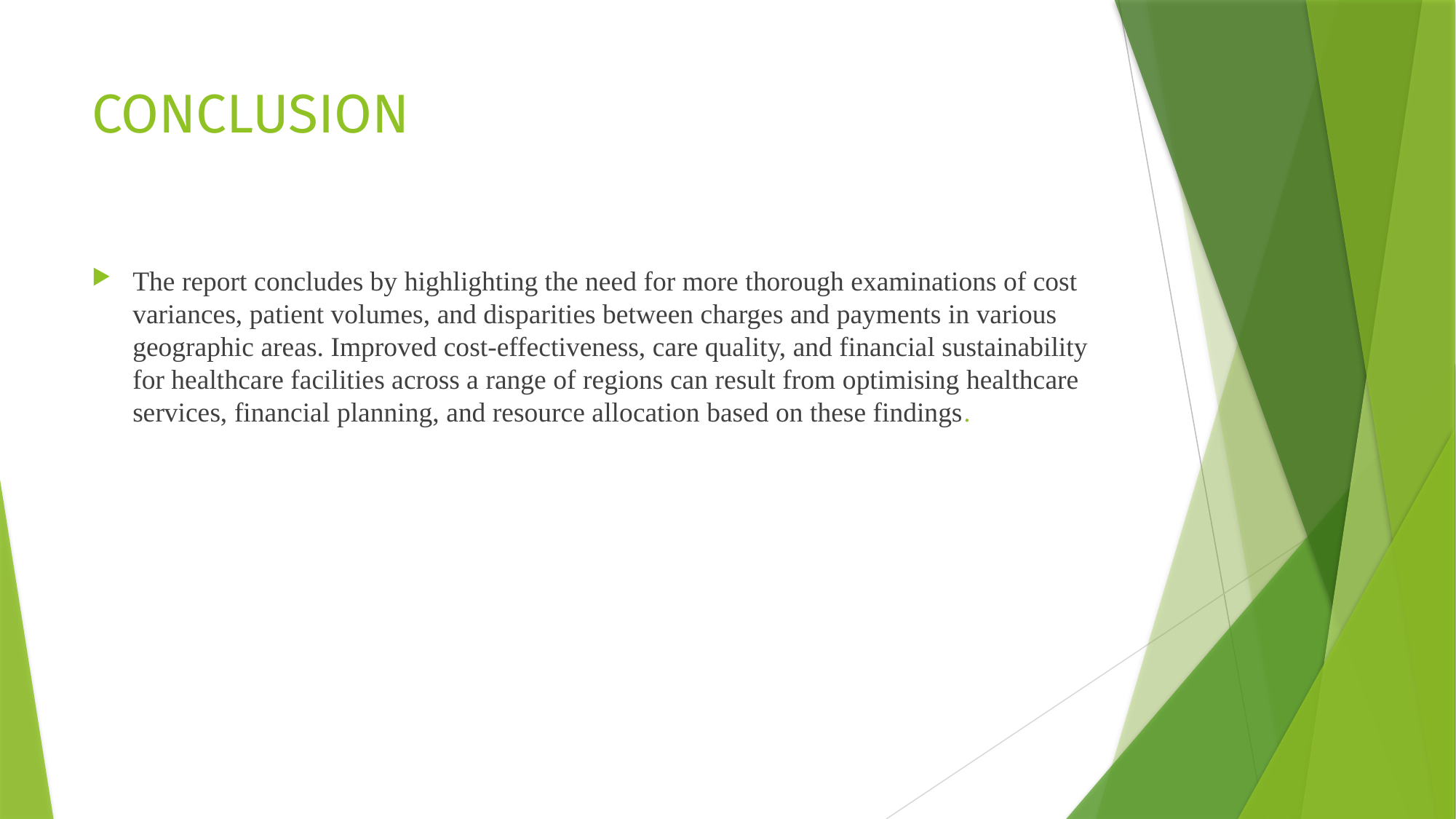

# CONCLUSION
The report concludes by highlighting the need for more thorough examinations of cost variances, patient volumes, and disparities between charges and payments in various geographic areas. Improved cost-effectiveness, care quality, and financial sustainability for healthcare facilities across a range of regions can result from optimising healthcare services, financial planning, and resource allocation based on these findings.